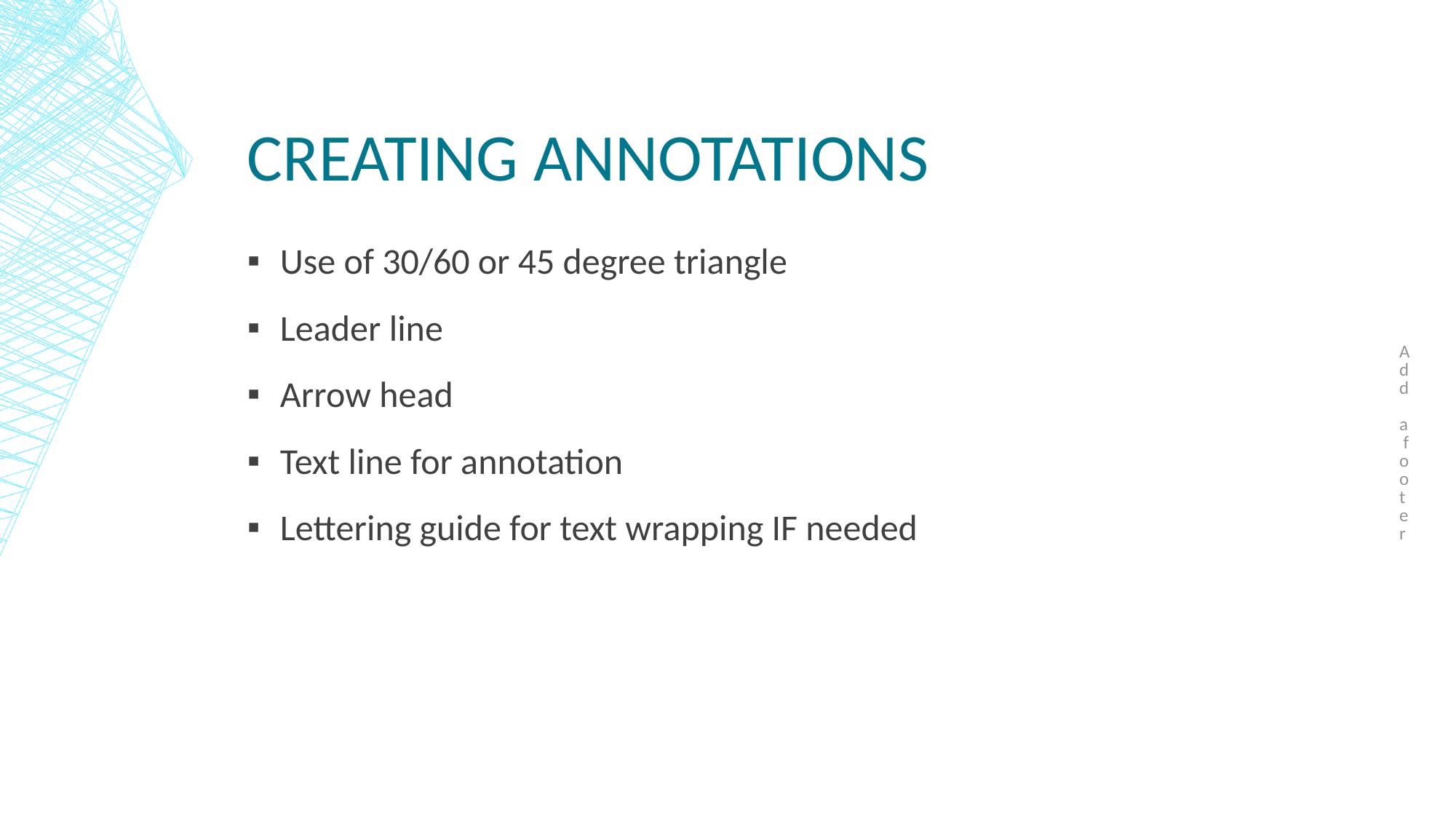

Add a footer
# Creating annotations
Use of 30/60 or 45 degree triangle
Leader line
Arrow head
Text line for annotation
Lettering guide for text wrapping IF needed